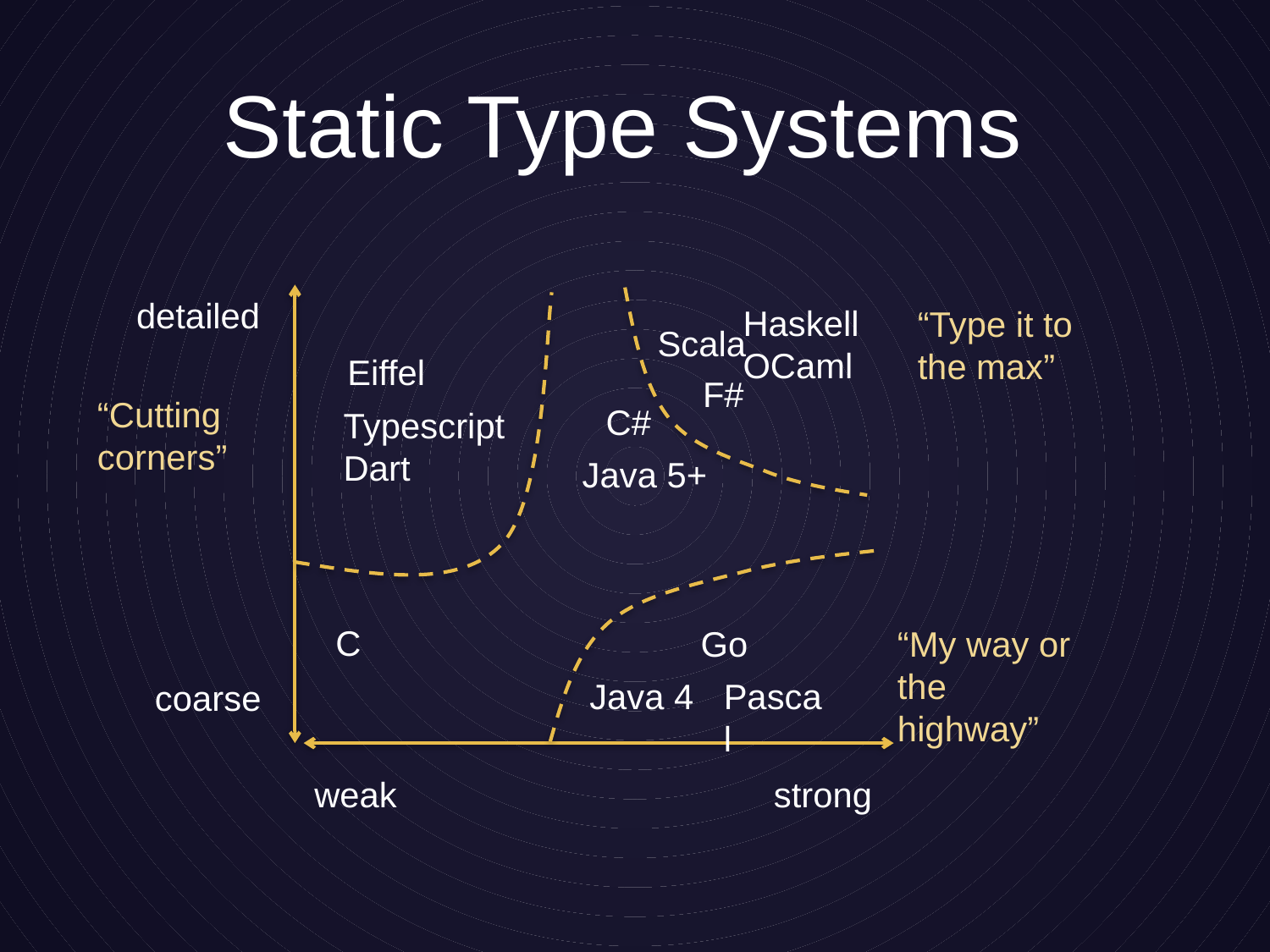

# Static Type Systems
detailed

Haskell
OCaml
“Type it to the max”
Scala
Eiffel
F#
“Cutting corners”
C#
Typescript
Dart

Java 5+

C
Go
“My way or the highway”
Java 4
Pascal
coarse
weak
strong